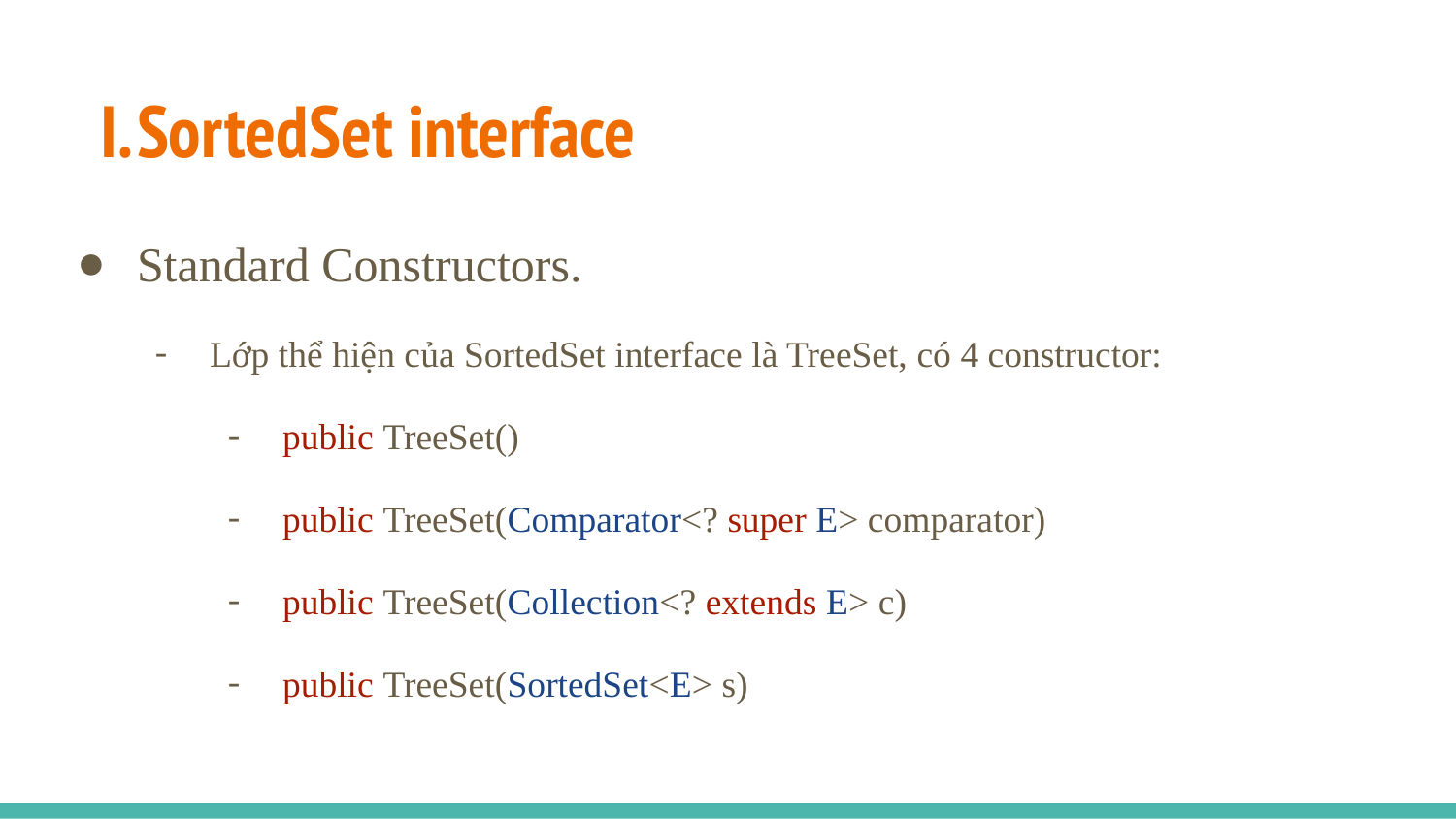

# SortedSet interface
Standard Constructors.
Lớp thể hiện của SortedSet interface là TreeSet, có 4 constructor:
public TreeSet()
public TreeSet(Comparator<? super E> comparator)
public TreeSet(Collection<? extends E> c)
public TreeSet(SortedSet<E> s)